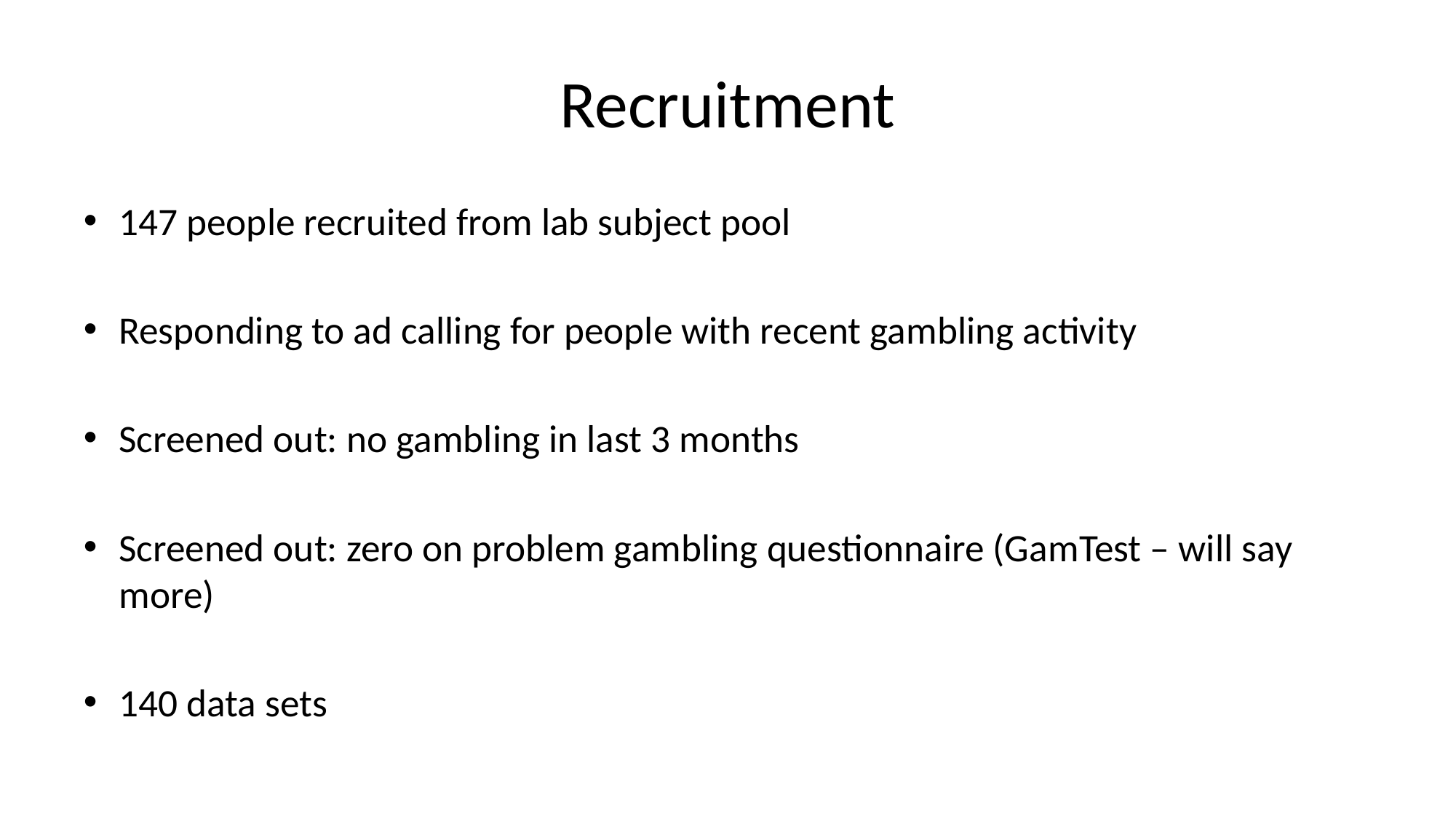

# Recruitment
147 people recruited from lab subject pool

Responding to ad calling for people with recent gambling activity

Screened out: no gambling in last 3 months

Screened out: zero on problem gambling questionnaire (GamTest – will say more)

140 data sets